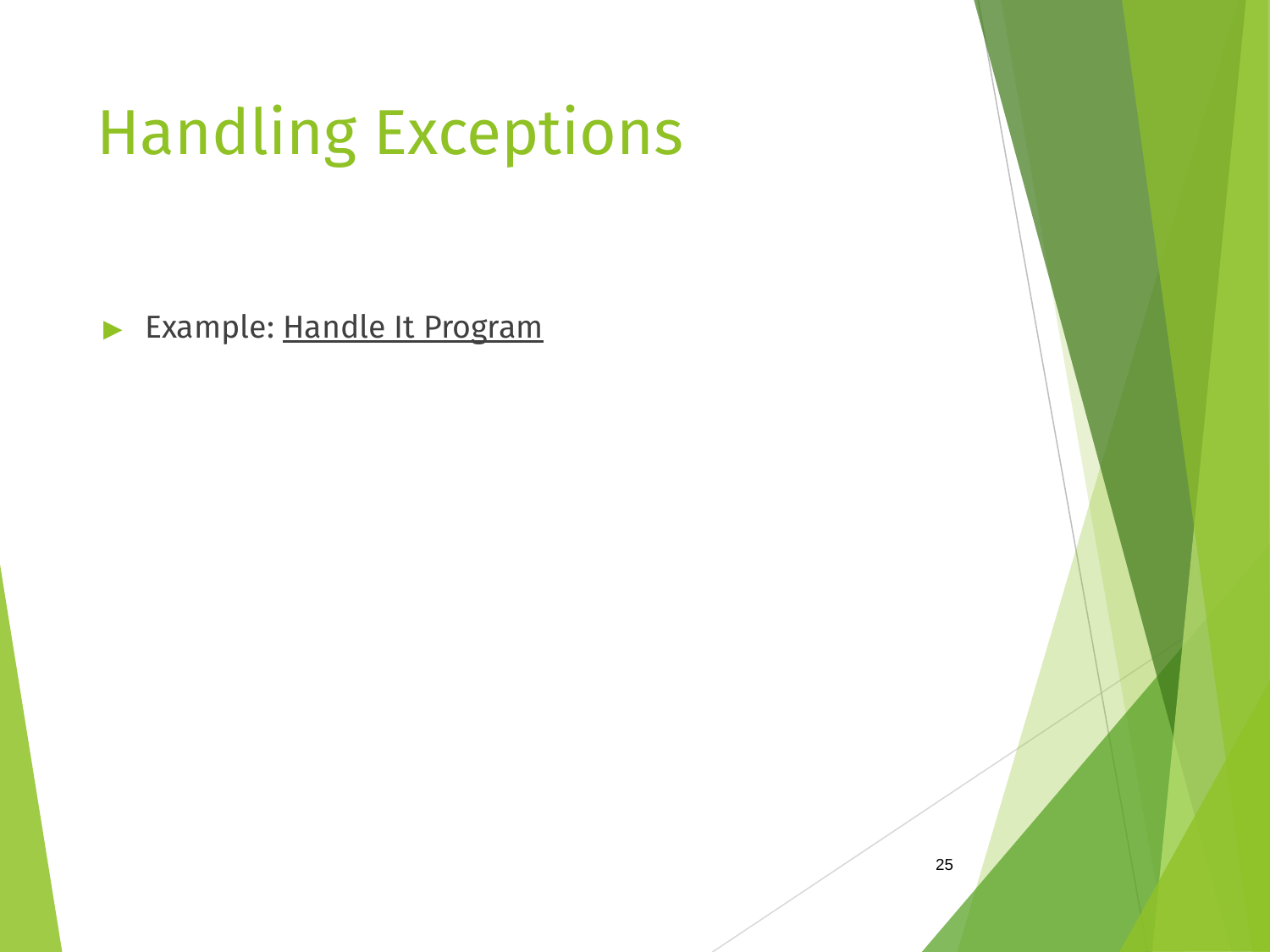

# Handling Exceptions
Example: Handle It Program

25